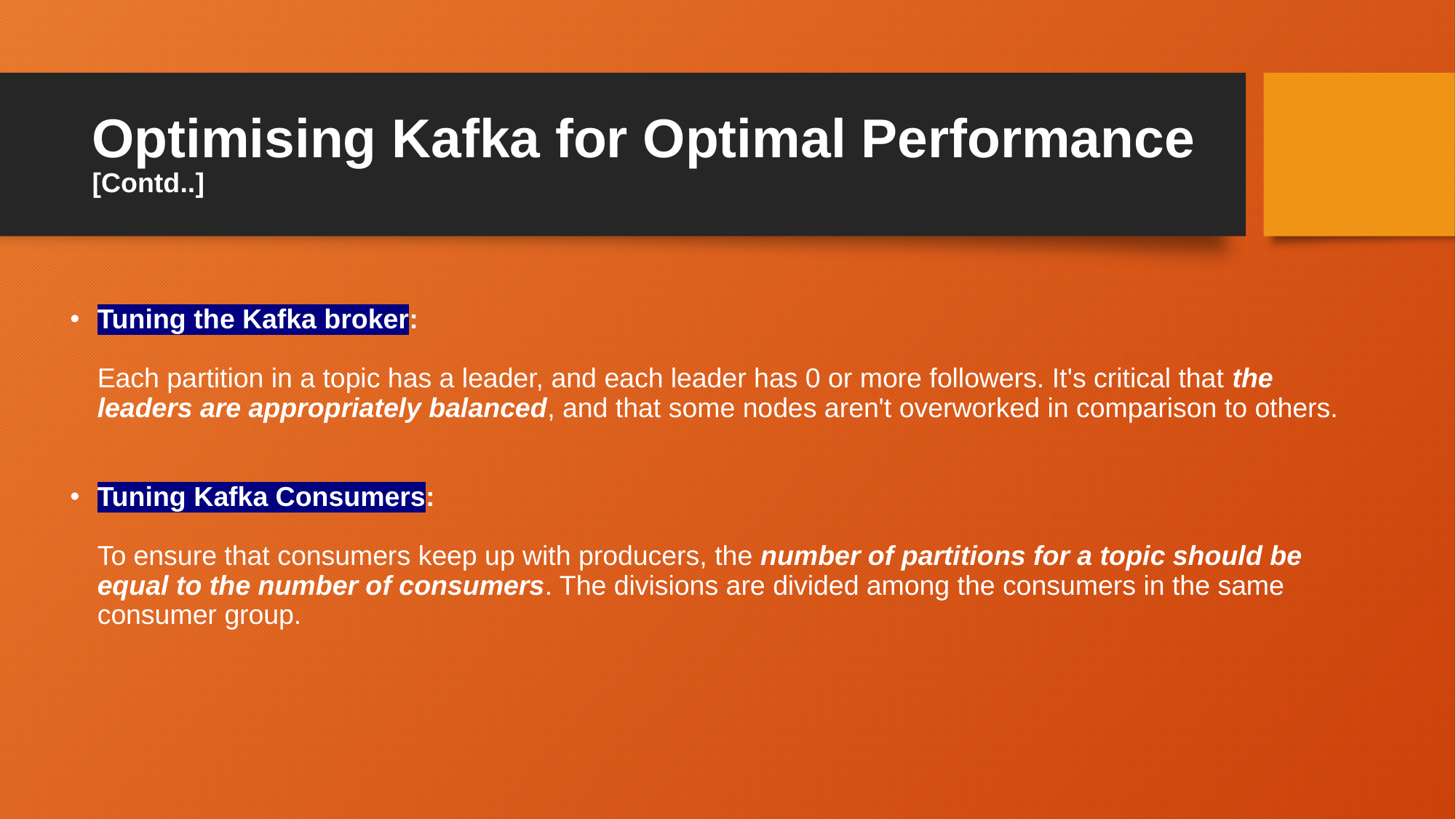

# Optimising Kafka for Optimal Performance [Contd..]

Tuning the Kafka broker:
Each partition in a topic has a leader, and each leader has 0 or more followers. It's critical that the leaders are appropriately balanced, and that some nodes aren't overworked in comparison to others.

Tuning Kafka Consumers: 
To ensure that consumers keep up with producers, the number of partitions for a topic should be equal to the number of consumers. The divisions are divided among the consumers in the same consumer group.